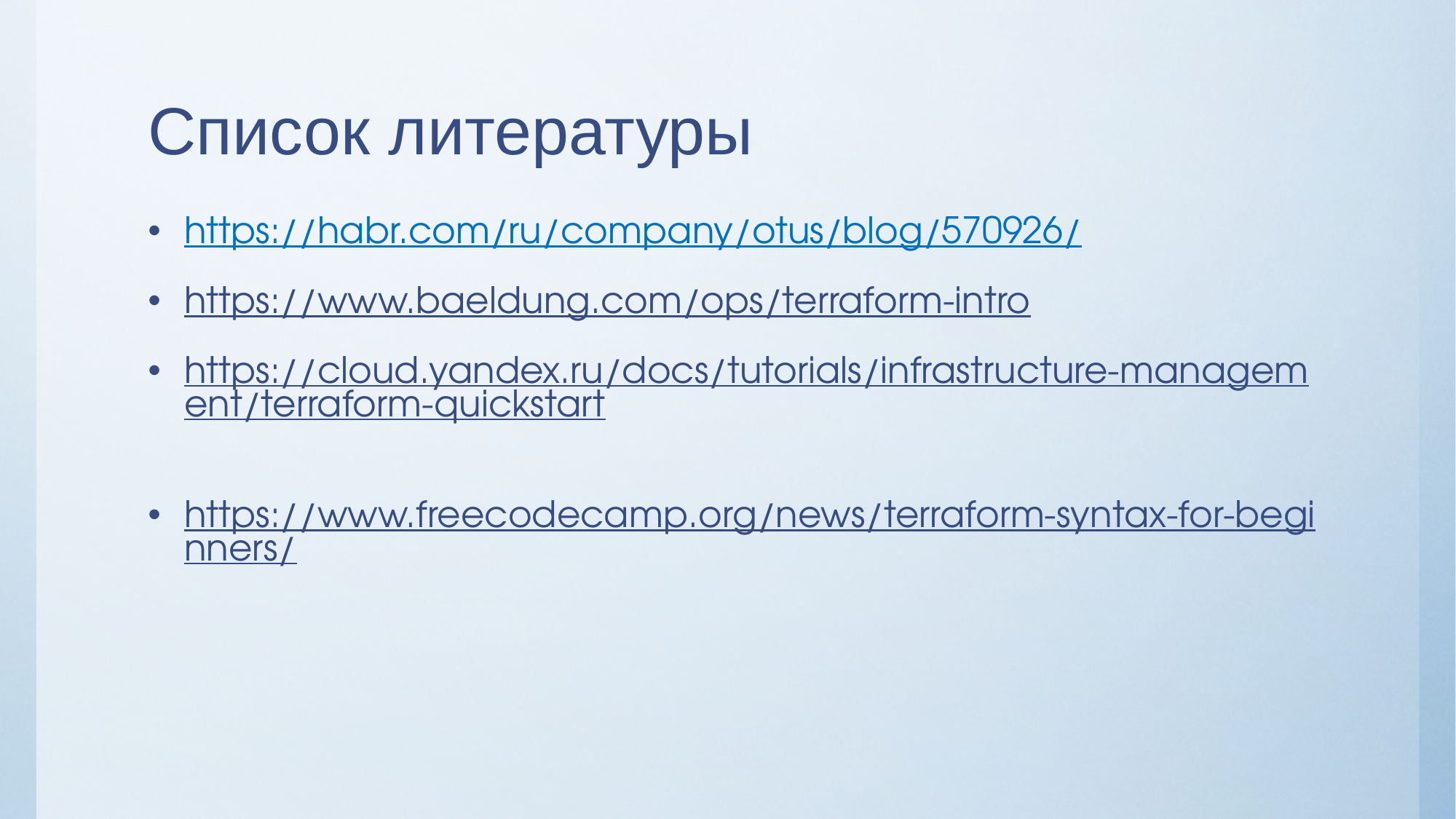

# Список литературы
https://habr.com/ru/company/otus/blog/570926/
https://www.baeldung.com/ops/terraform-intro
https://cloud.yandex.ru/docs/tutorials/infrastructure-management/terraform-quickstart
https://www.freecodecamp.org/news/terraform-syntax-for-beginners/